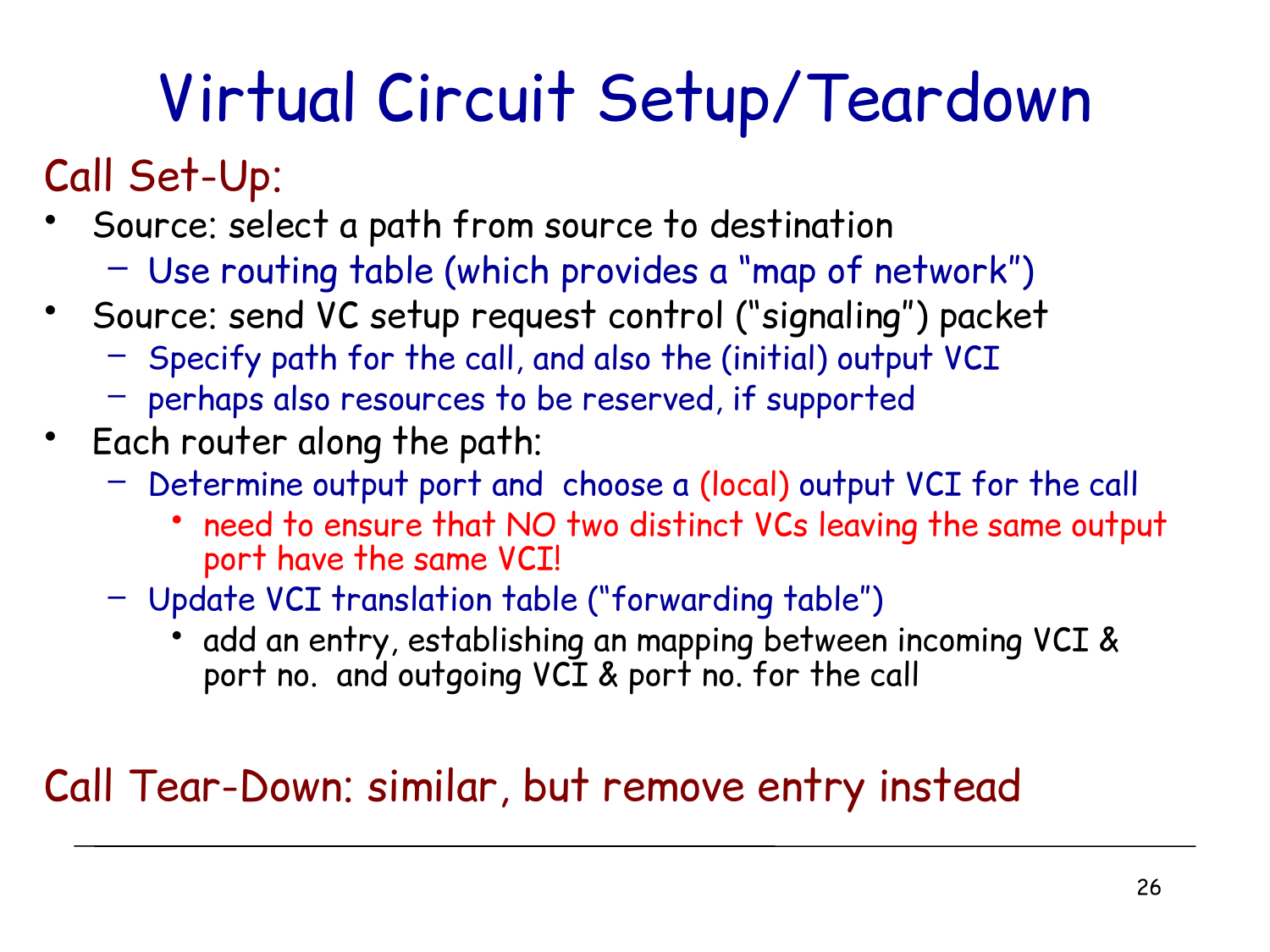

# Virtual Circuit Setup/Teardown
Call Set-Up:
Source: select a path from source to destination
Use routing table (which provides a “map of network”)
Source: send VC setup request control (“signaling”) packet
Specify path for the call, and also the (initial) output VCI
perhaps also resources to be reserved, if supported
Each router along the path:
Determine output port and  choose a (local) output VCI for the call
need to ensure that NO two distinct VCs leaving the same output port have the same VCI!
Update VCI translation table (“forwarding table”)
add an entry, establishing an mapping between incoming VCI & port no.  and outgoing VCI & port no. for the call

Call Tear-Down: similar, but remove entry instead
26